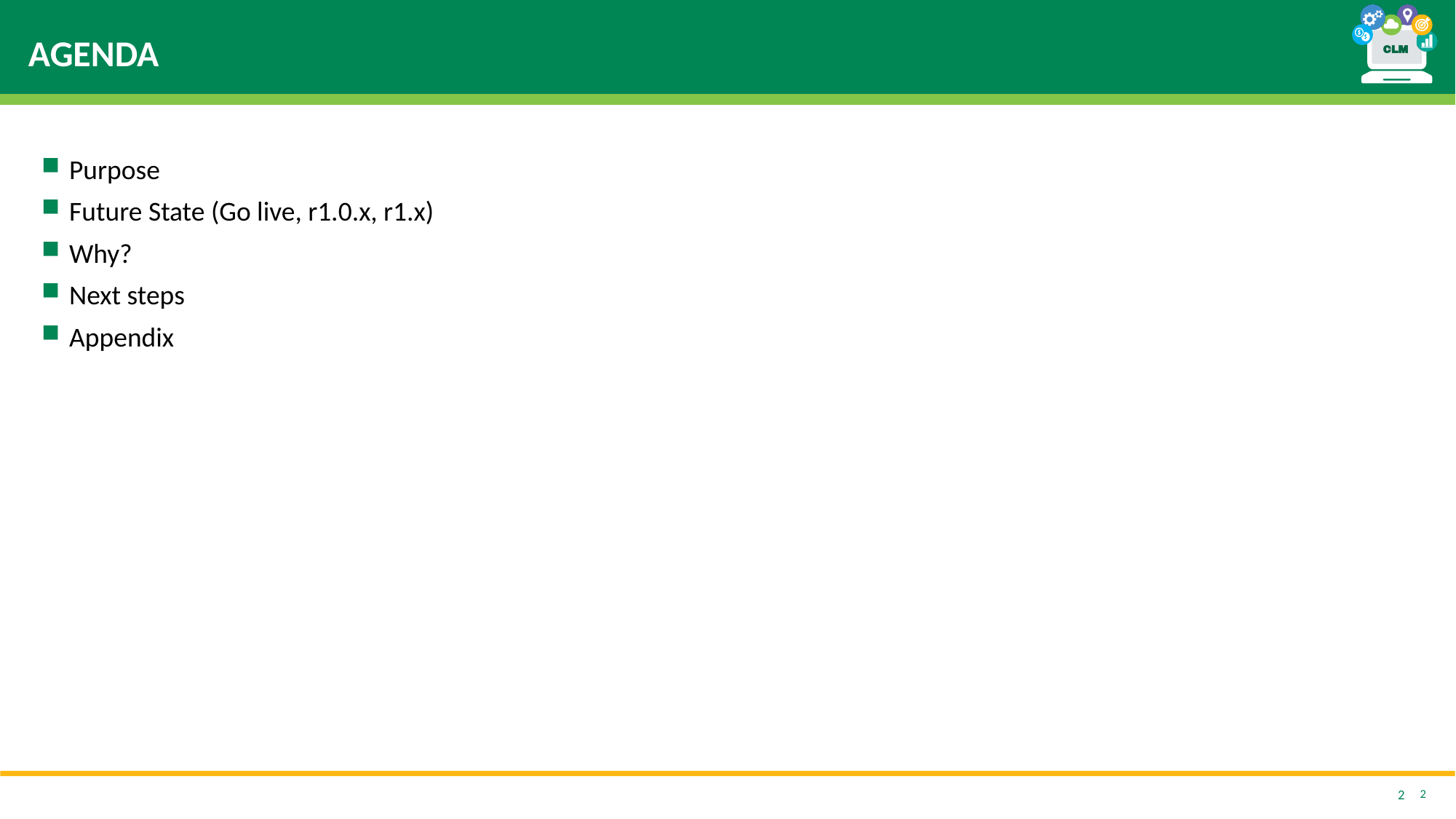

# Agenda
Purpose
Future State (Go live, r1.0.x, r1.x)
Why?
Next steps
Appendix